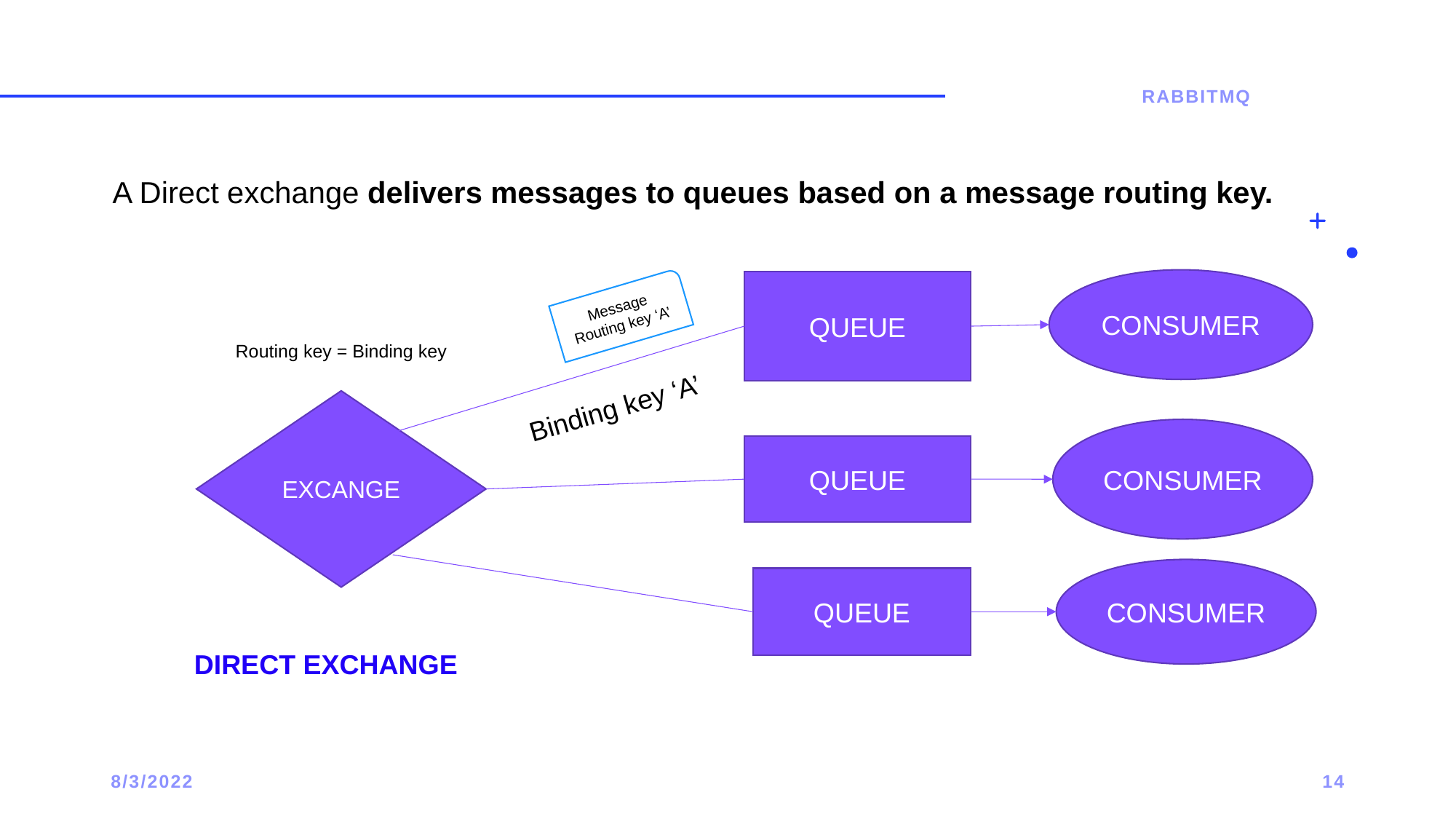

RabbitMQ
A Direct exchange delivers messages to queues based on a message routing key.
CONSUMER
QUEUE
Message
Routing key ‘A’
Routing key = Binding key
Binding key ‘A’
EXCANGE
CONSUMER
QUEUE
CONSUMER
QUEUE
	DIRECT EXCHANGE
8/3/2022
14